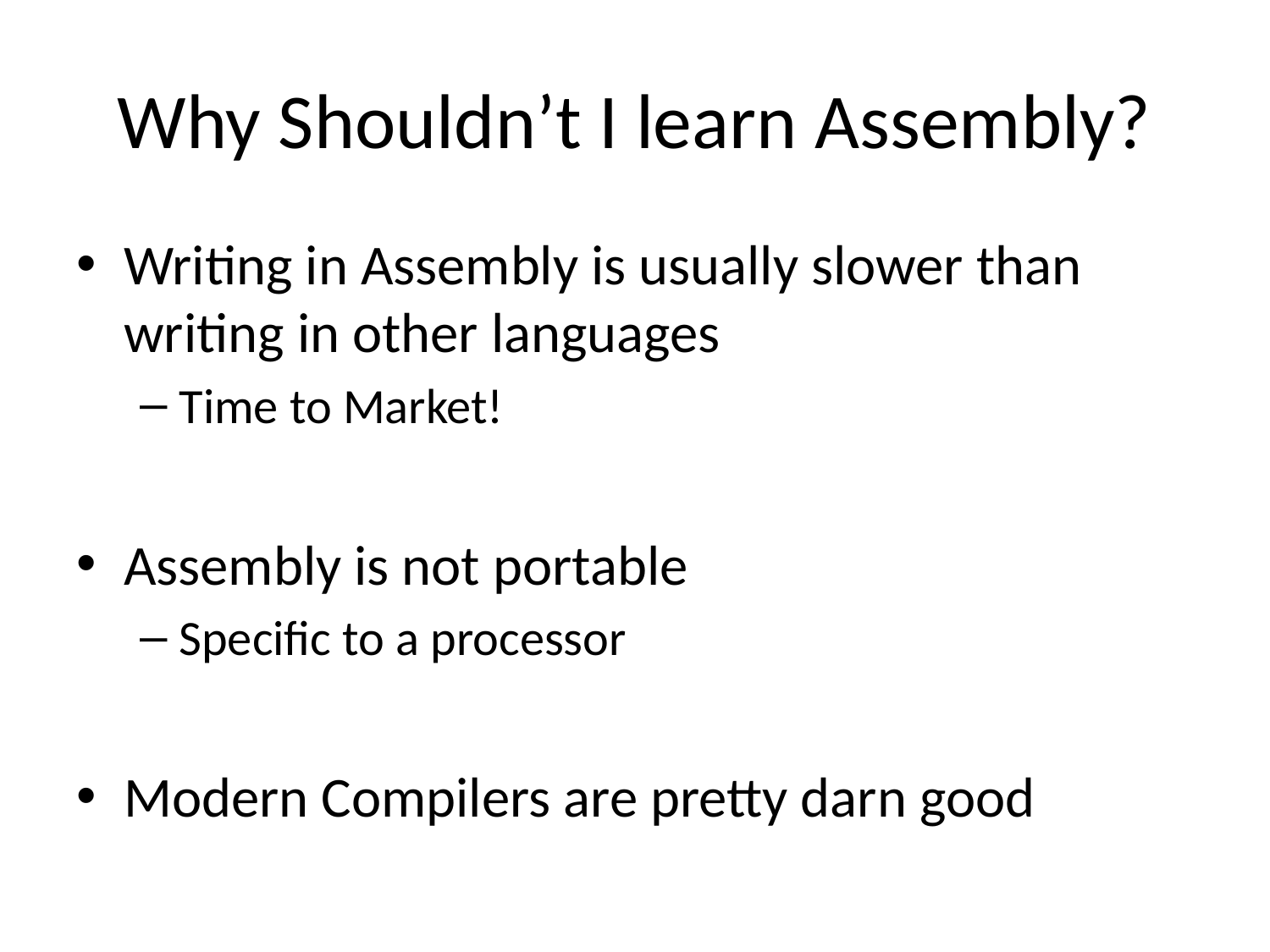

# Why Shouldn’t I learn Assembly?
Writing in Assembly is usually slower than writing in other languages
Time to Market!

Assembly is not portable
Specific to a processor

Modern Compilers are pretty darn good